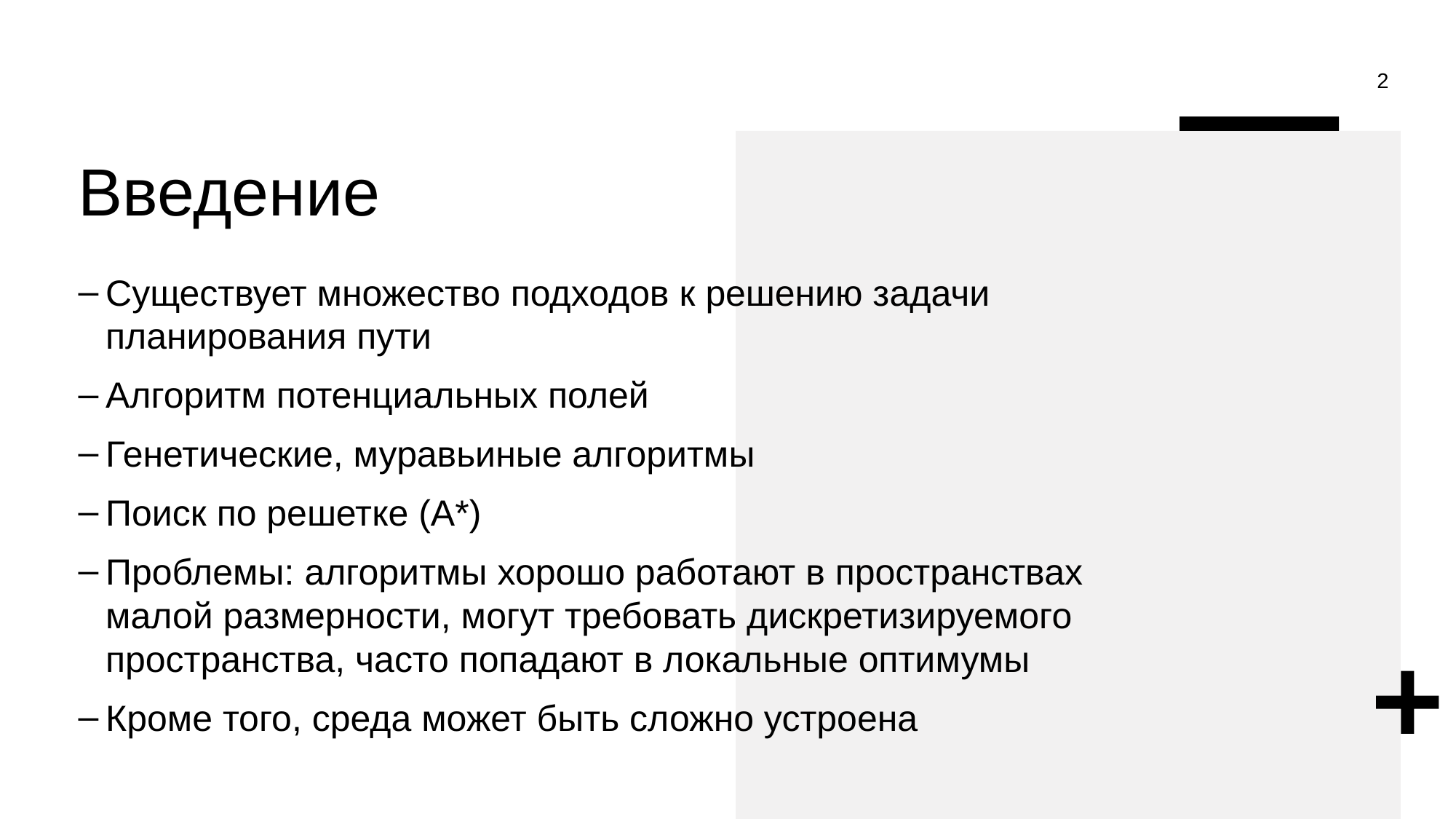

2
# Введение
Существует множество подходов к решению задачи планирования пути
Алгоритм потенциальных полей
Генетические, муравьиные алгоритмы
Поиск по решетке (А*)
Проблемы: алгоритмы хорошо работают в пространствах малой размерности, могут требовать дискретизируемого пространства, часто попадают в локальные оптимумы
Кроме того, среда может быть сложно устроена